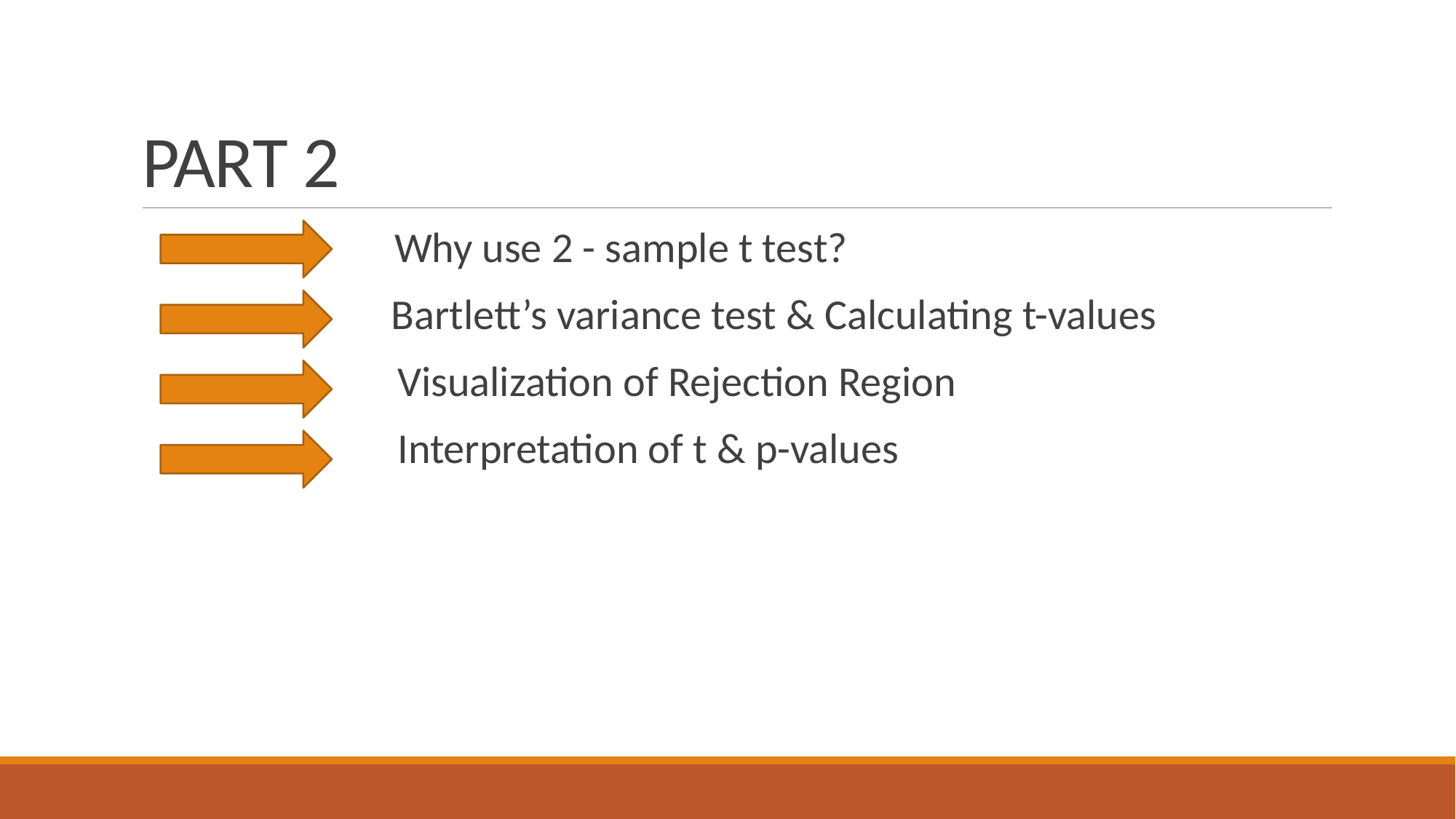

# PART 2
	                Why use 2 - sample t test?
                           Bartlett’s variance test & Calculating t-values
		     Visualization of Rejection Region
		     Interpretation of t & p-values